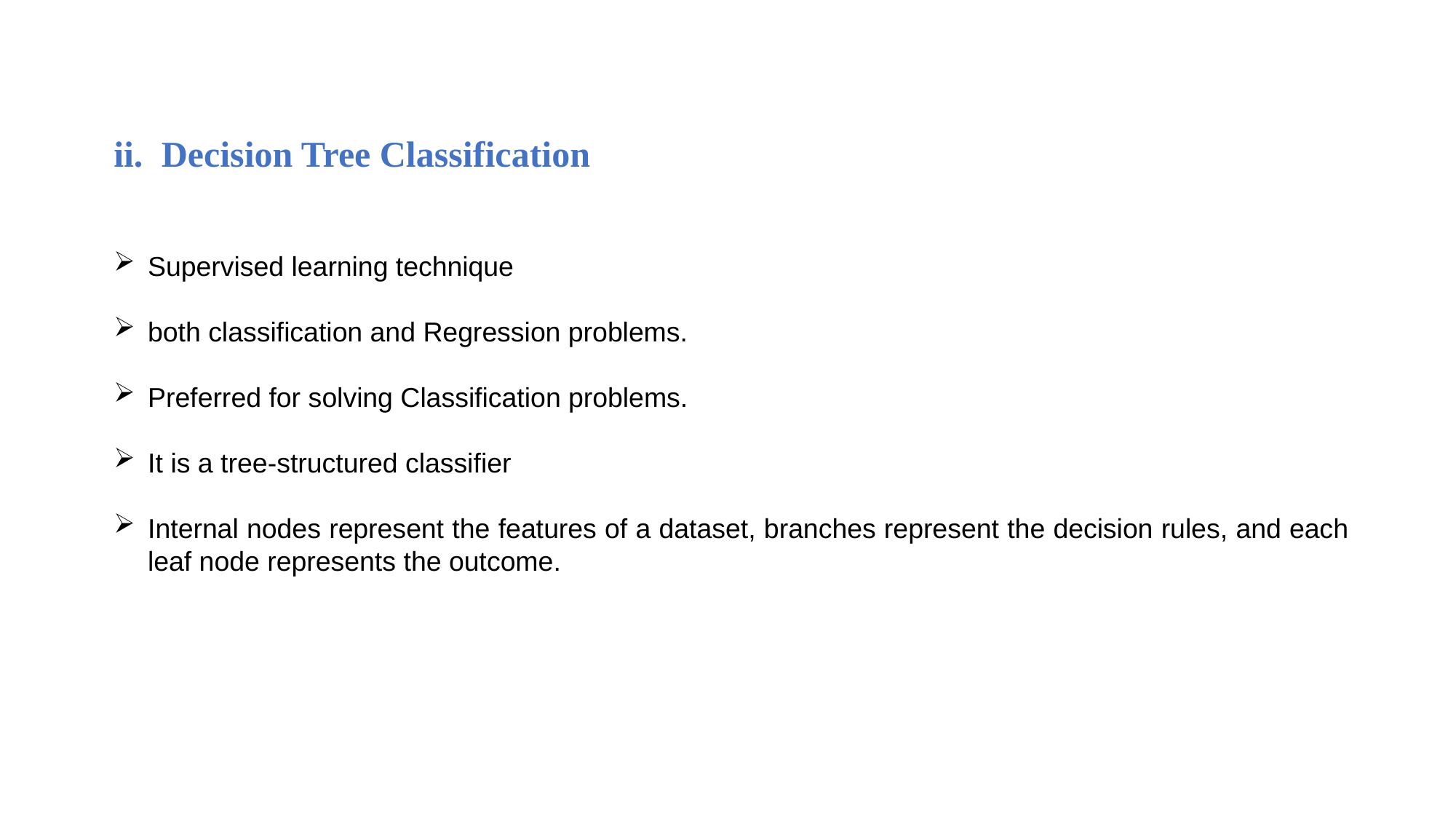

Decision Tree Classification
Supervised learning technique

both classification and Regression problems.

Preferred for solving Classification problems.

It is a tree-structured classifier

Internal nodes represent the features of a dataset, branches represent the decision rules, and each leaf node represents the outcome.